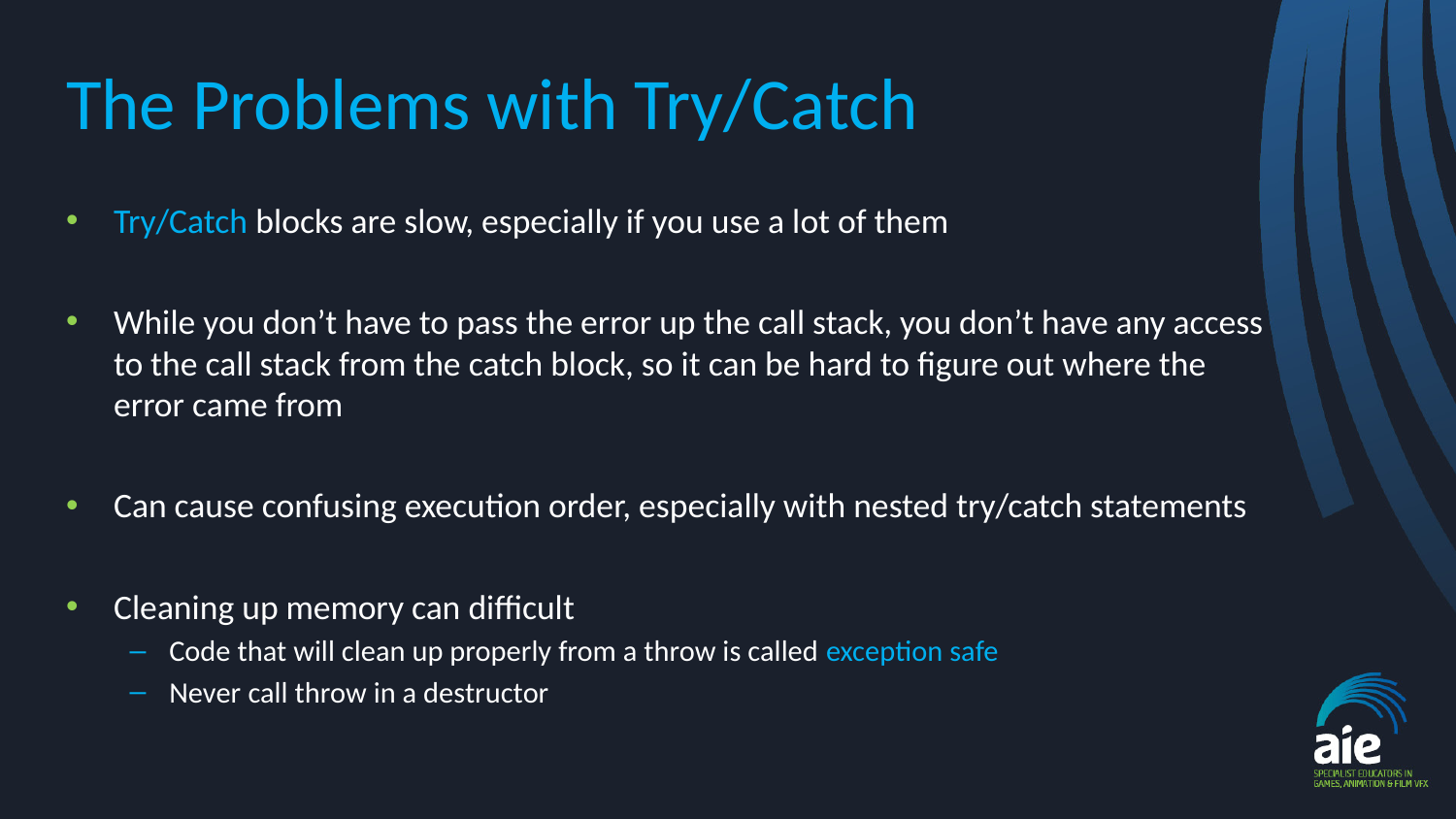

# The Problems with Try/Catch
Try/Catch blocks are slow, especially if you use a lot of them

While you don’t have to pass the error up the call stack, you don’t have any access to the call stack from the catch block, so it can be hard to figure out where the error came from

Can cause confusing execution order, especially with nested try/catch statements

Cleaning up memory can difficult
Code that will clean up properly from a throw is called exception safe
Never call throw in a destructor